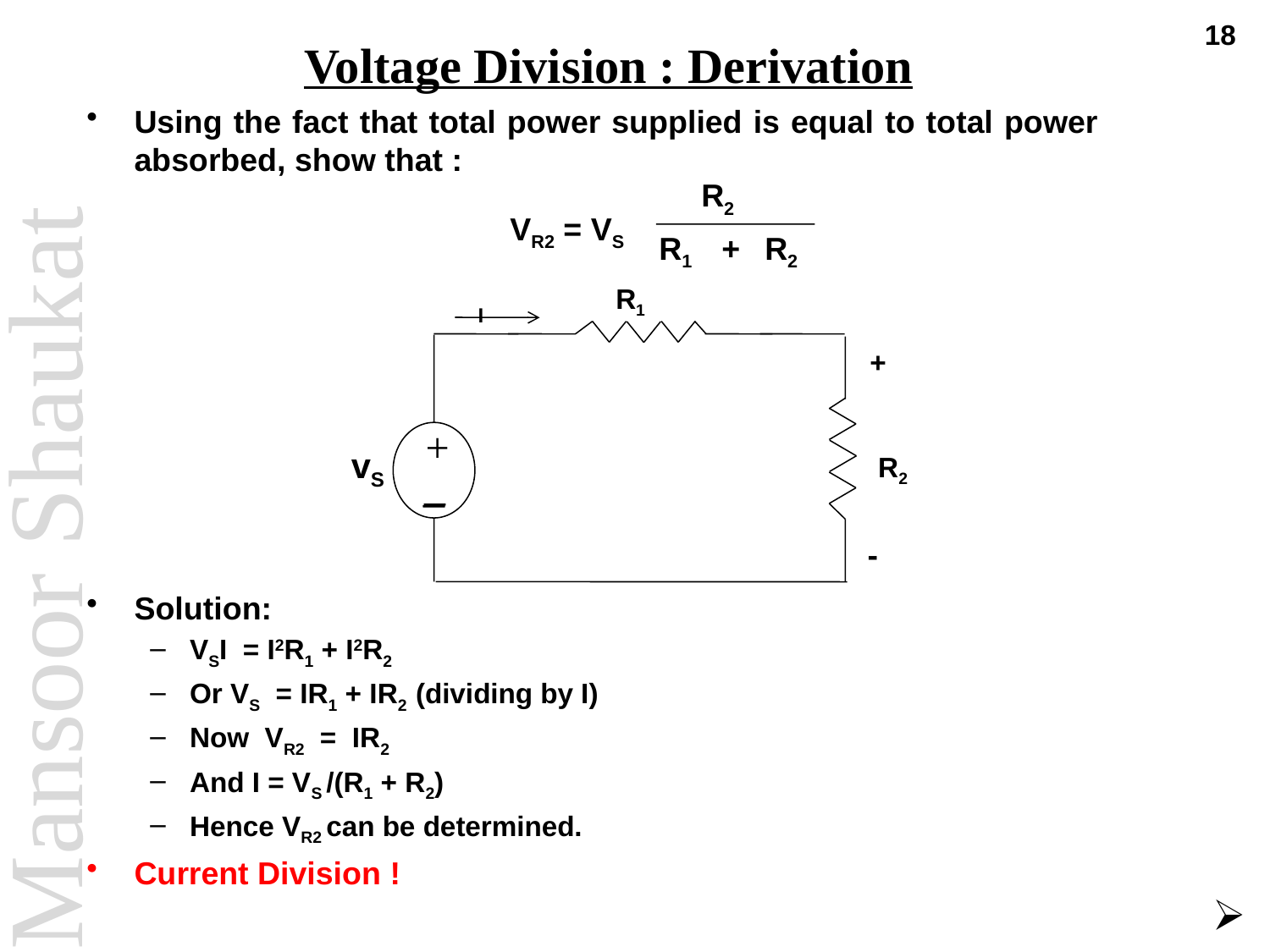

18
# Voltage Division : Derivation
Using the fact that total power supplied is equal to total power absorbed, show that :
R2
VR2 = VS
R1
+
R2

I
R1

+

_
_
_

+
vS
R2

-

Solution:
VSI  = I2R1 + I2R2
Or VS  = IR1 + IR2  (dividing by I)
Now  VR2  =  IR2
And I = VS /(R1 + R2)
Hence VR2 can be determined.
Current Division !